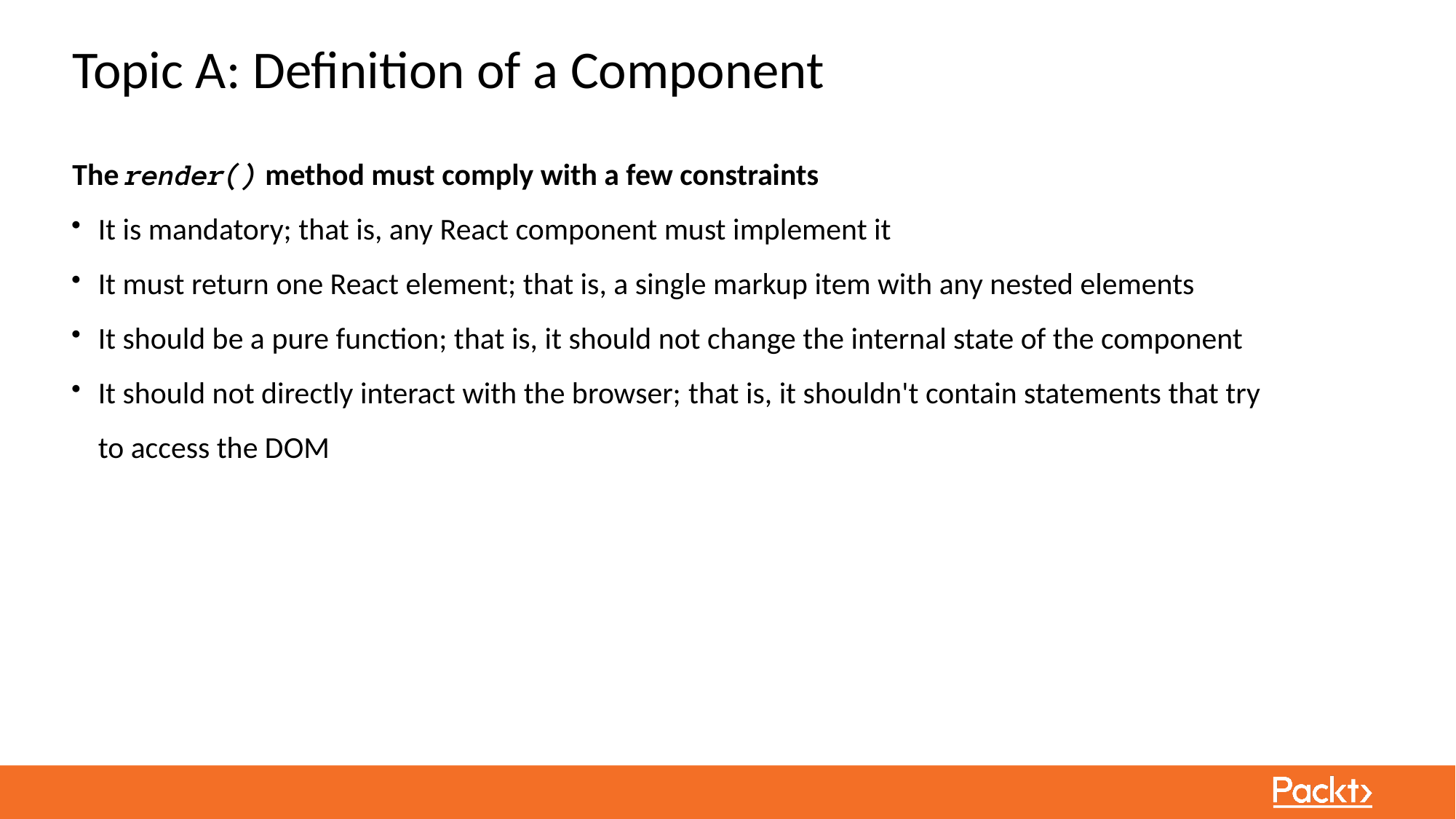

Topic A: Definition of a Component
The render() method must comply with a few constraints
It is mandatory; that is, any React component must implement it
It must return one React element; that is, a single markup item with any nested elements
It should be a pure function; that is, it should not change the internal state of the component
It should not directly interact with the browser; that is, it shouldn't contain statements that try to access the DOM